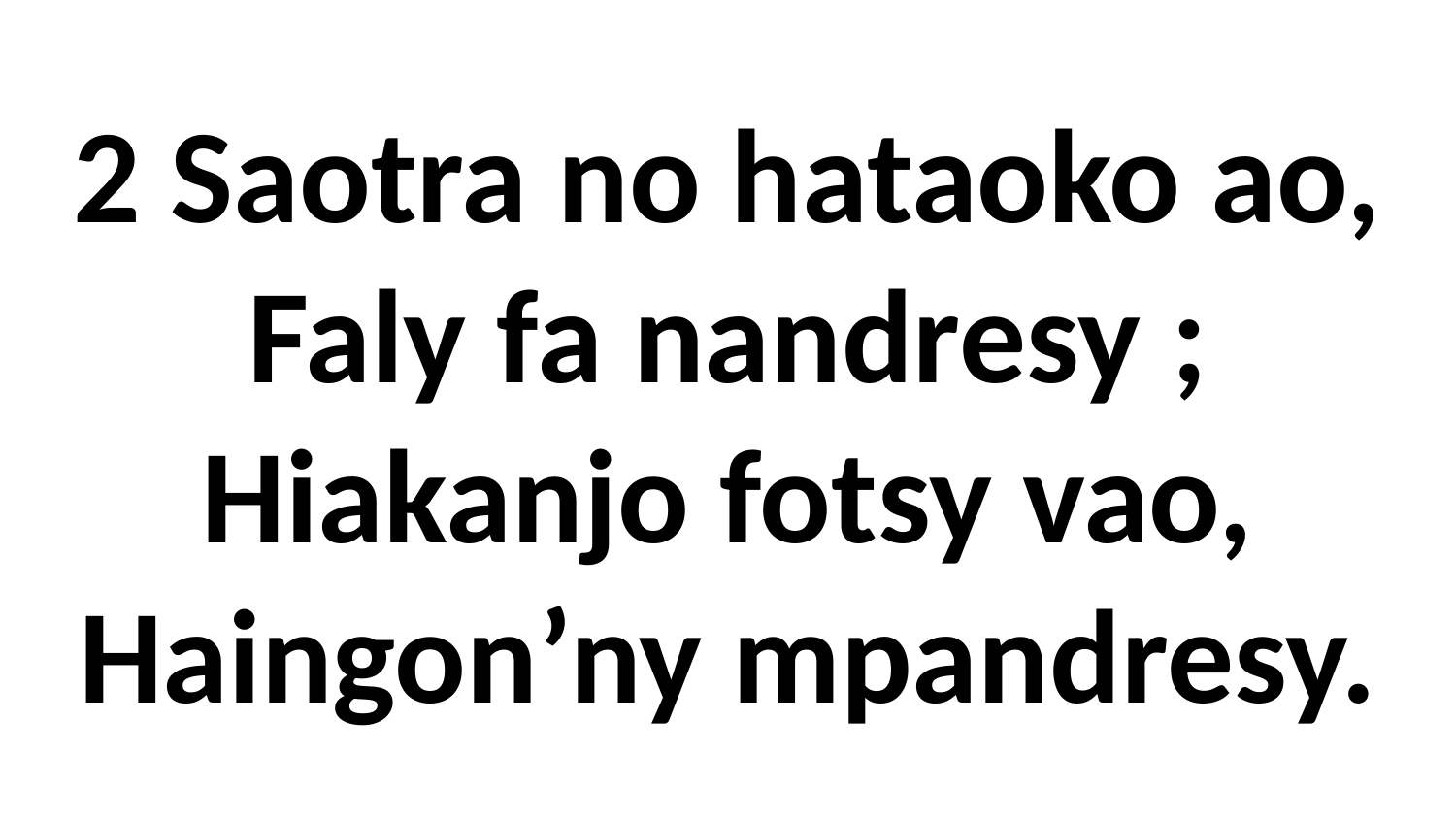

# 2 Saotra no hataoko ao, Faly fa nandresy ; Hiakanjo fotsy vao, Haingon’ny mpandresy.